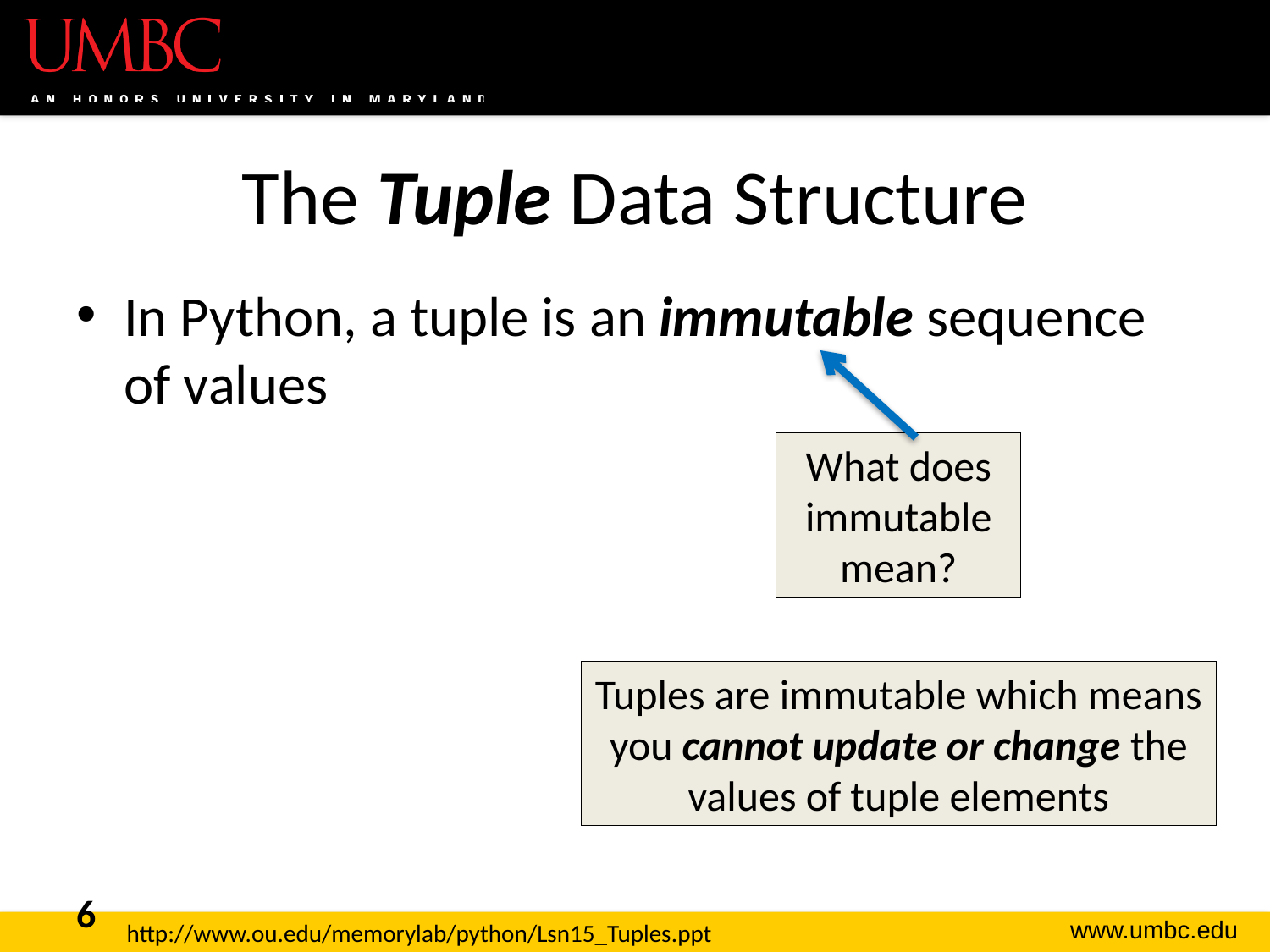

# The Tuple Data Structure
In Python, a tuple is an immutable sequence of values

What does immutable mean?
Tuples are immutable which means you cannot update or change the values of tuple elements
6
 http://www.ou.edu/memorylab/python/Lsn15_Tuples.ppt